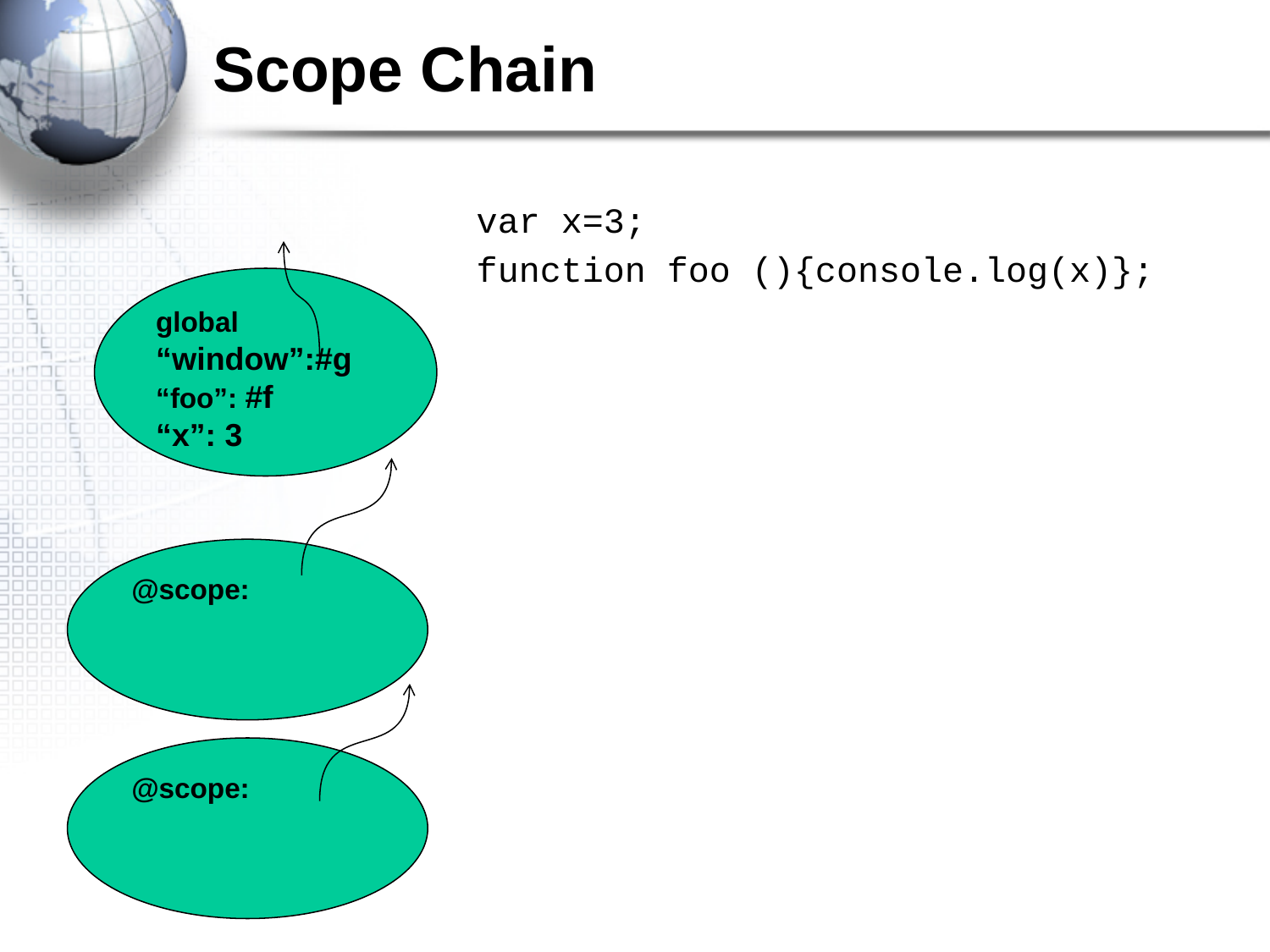

# Scope Chain
var x=3;
function foo (){console.log(x)};
global
“window”:#g
“foo”: #f
“x”: 3

@scope:
@scope: